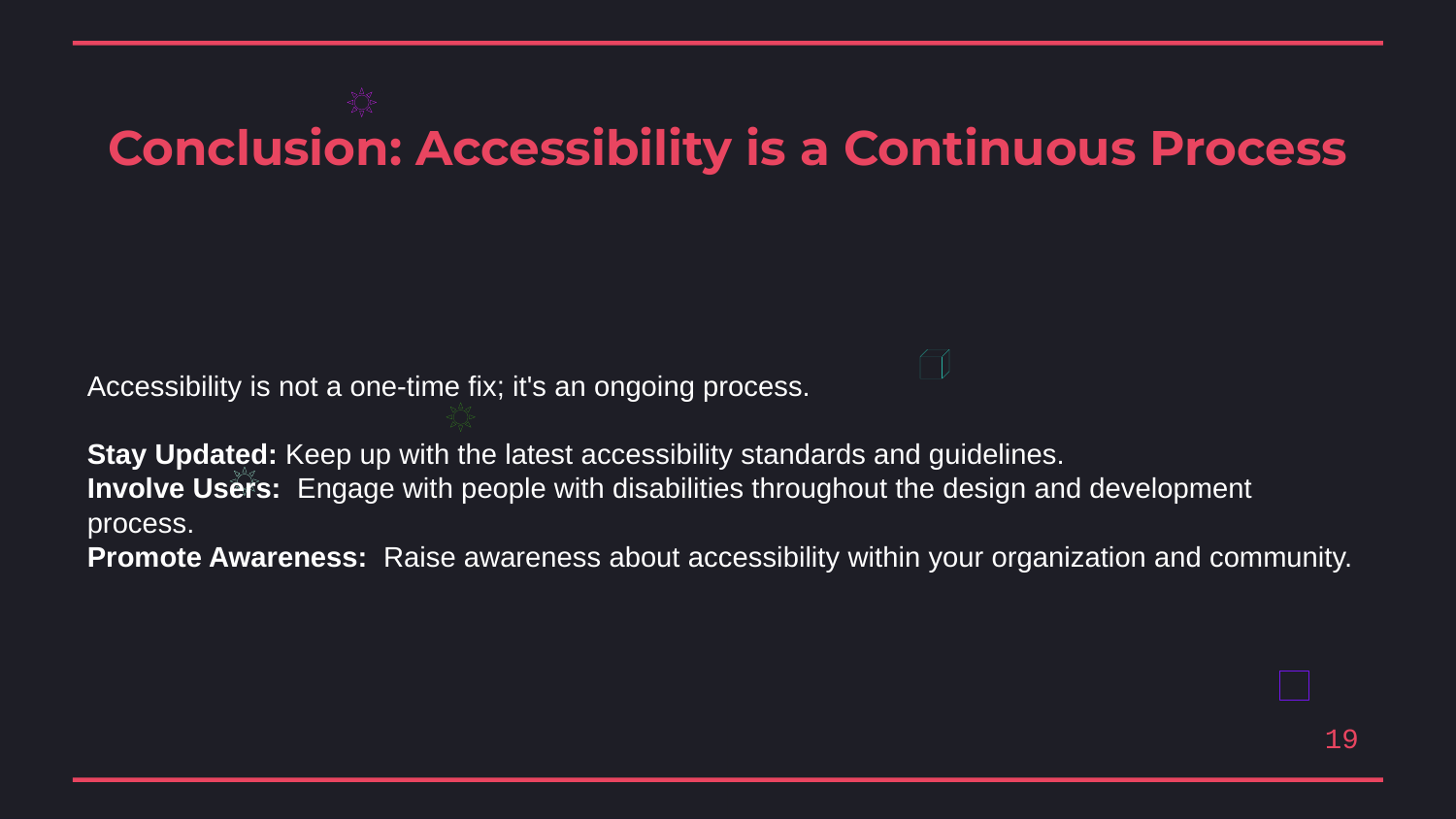

Conclusion: Accessibility is a Continuous Process

Accessibility is not a one-time fix; it's an ongoing process.

Stay Updated: Keep up with the latest accessibility standards and guidelines.
Involve Users:  Engage with people with disabilities throughout the design and development process.
Promote Awareness:  Raise awareness about accessibility within your organization and community.

19